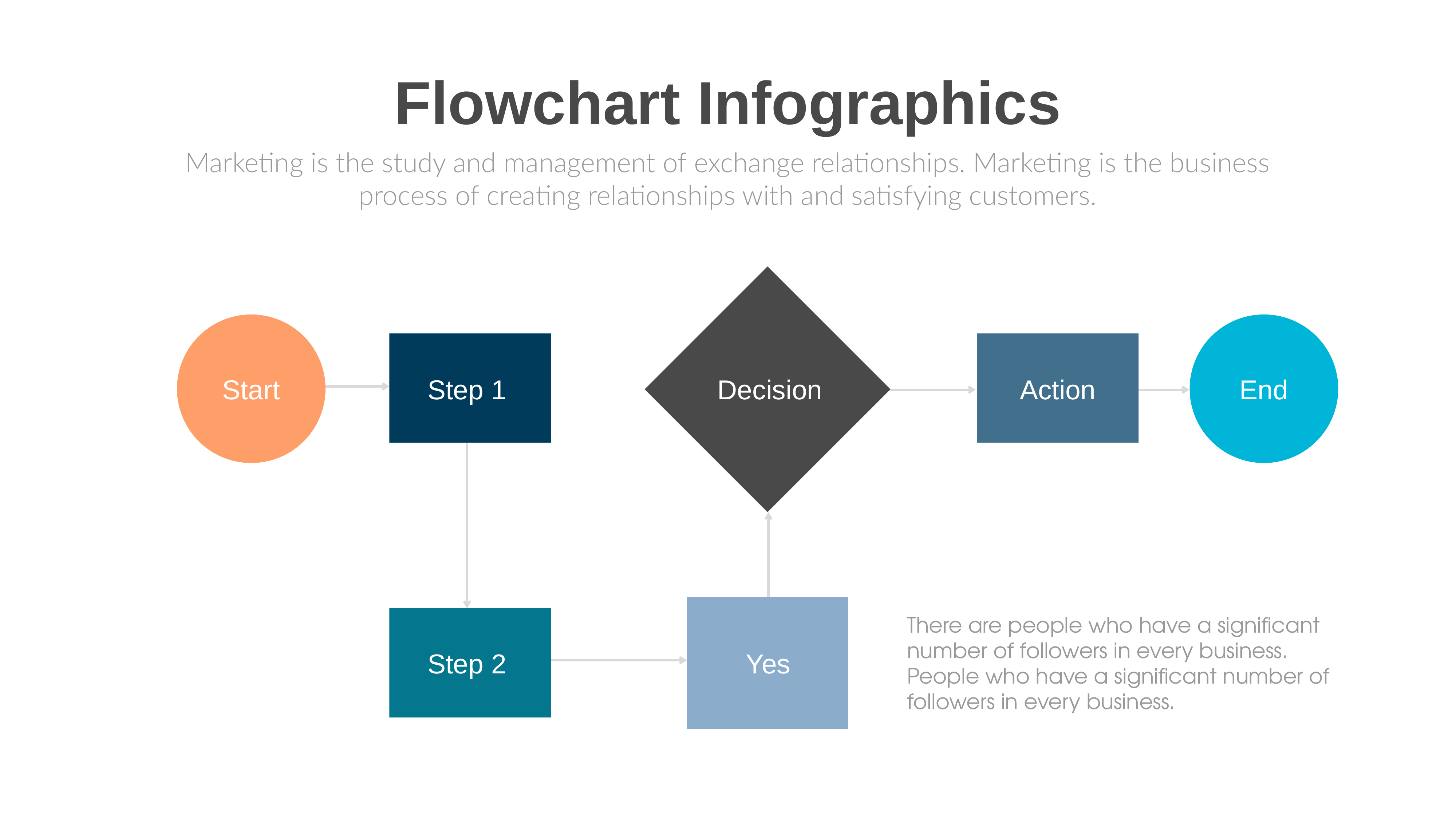

Flowchart Infographics
Marketing is the study and management of exchange relationships. Marketing is the business process of creating relationships with and satisfying customers.

Start
Step 1
Decision
Action
End

There are people who have a significant number of followers in every business. People who have a significant number of followers in every business.
Step 2
Yes